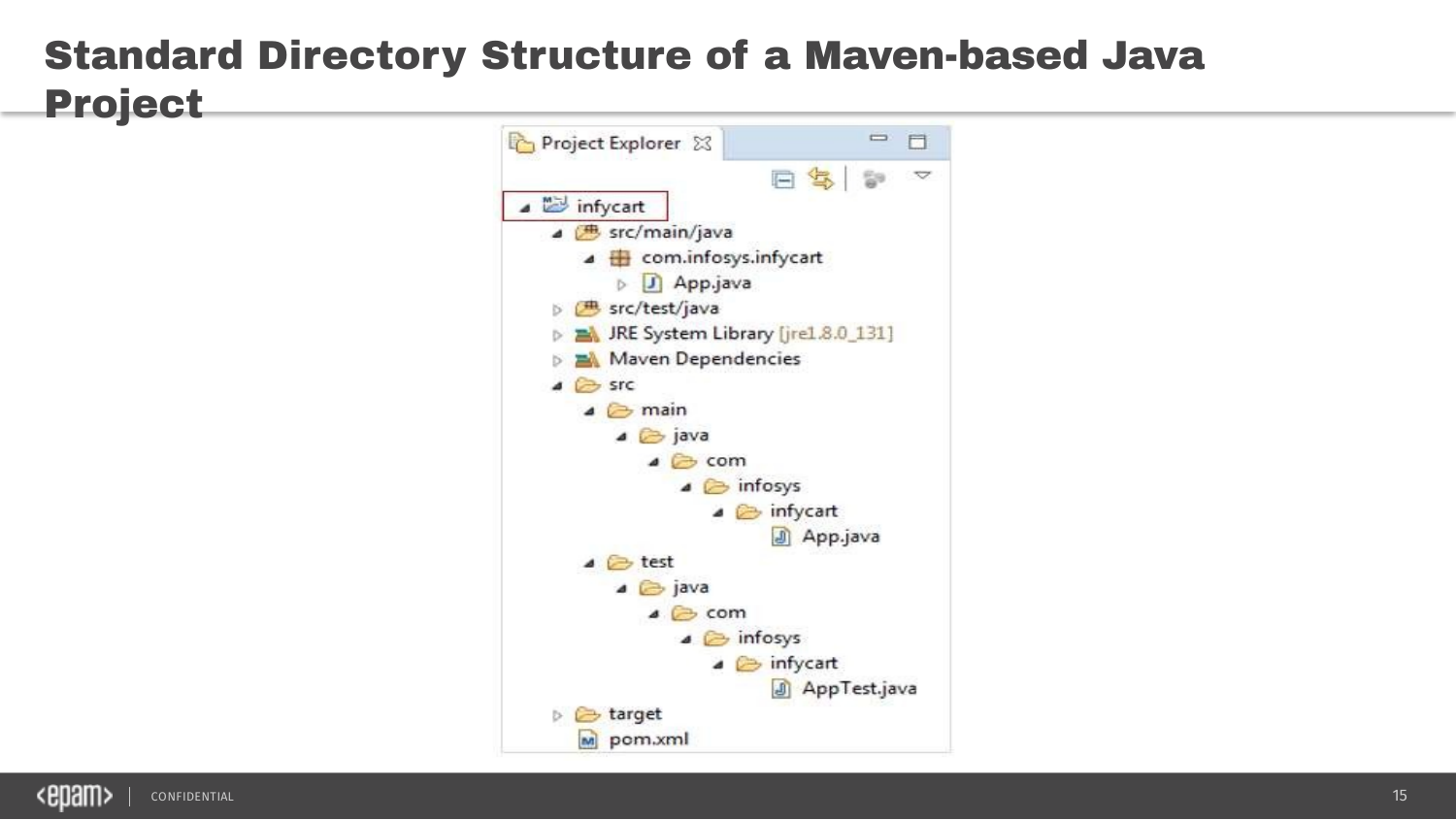

# Standard Directory Structure of a Maven-based Java Project

15
CONFIDENTIAL